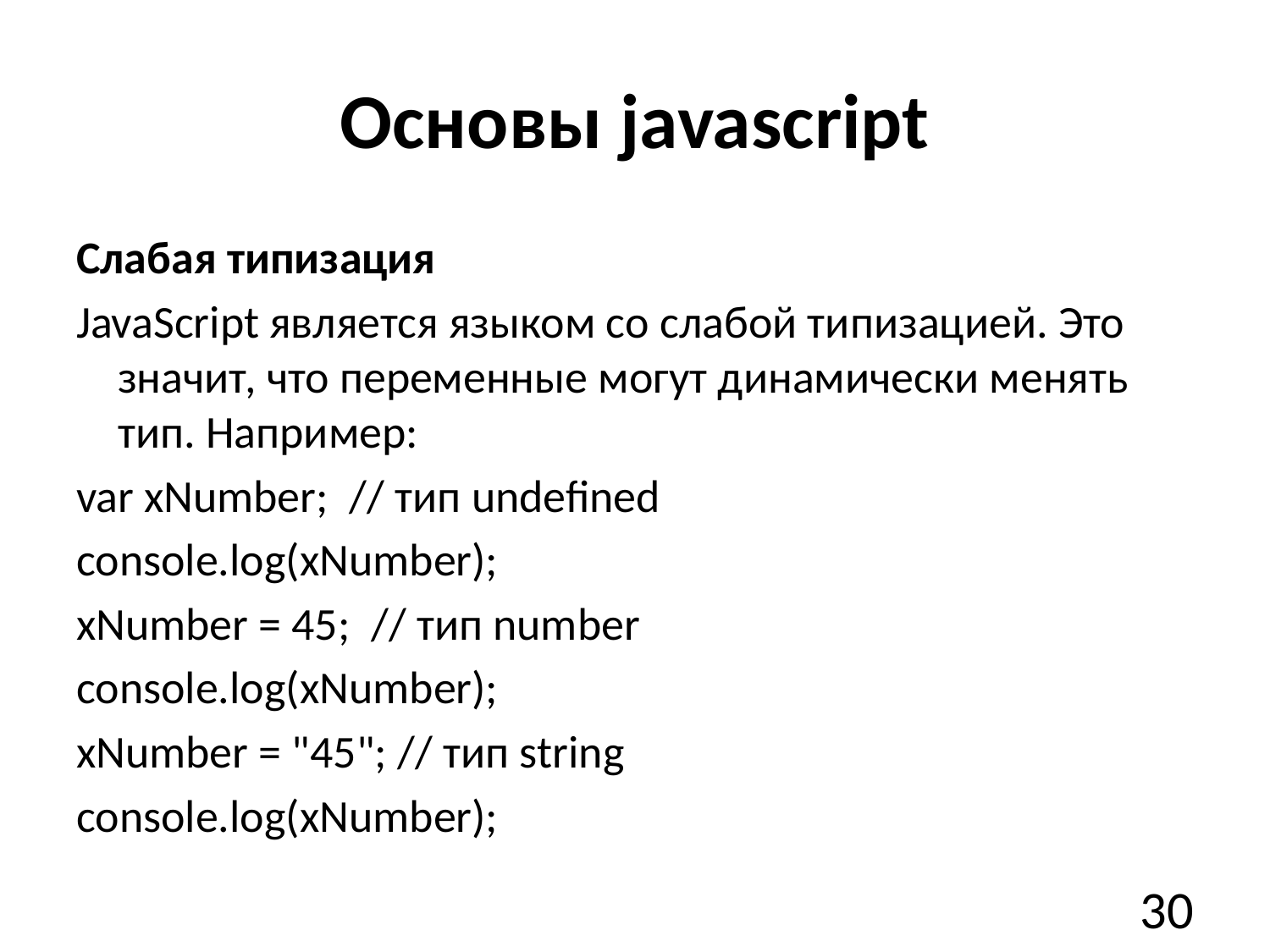

# Основы javascript
Слабая типизация
JavaScript является языком со слабой типизацией. Это значит, что переменные могут динамически менять тип. Например:
var xNumber;  // тип undefined
console.log(xNumber);
xNumber = 45;  // тип number
console.log(xNumber);
xNumber = "45"; // тип string
console.log(xNumber);
30